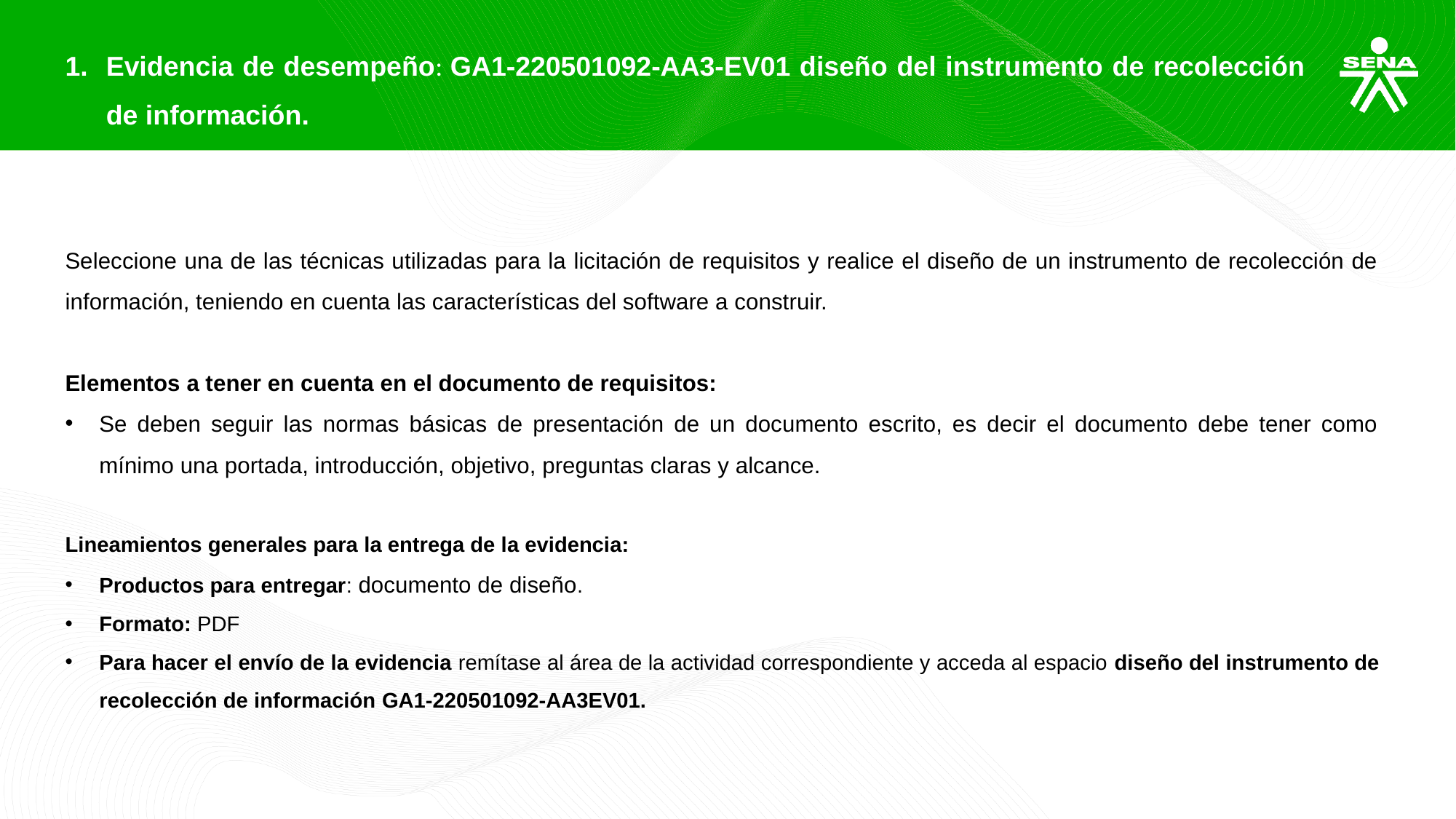

Evidencia de desempeño: GA1-220501092-AA3-EV01 diseño del instrumento de recolección de información.
Seleccione una de las técnicas utilizadas para la licitación de requisitos y realice el diseño de un instrumento de recolección de información, teniendo en cuenta las características del software a construir.

Elementos a tener en cuenta en el documento de requisitos:
Se deben seguir las normas básicas de presentación de un documento escrito, es decir el documento debe tener como mínimo una portada, introducción, objetivo, preguntas claras y alcance.

Lineamientos generales para la entrega de la evidencia:
Productos para entregar: documento de diseño.
Formato: PDF
Para hacer el envío de la evidencia remítase al área de la actividad correspondiente y acceda al espacio diseño del instrumento de recolección de información GA1-220501092-AA3EV01.